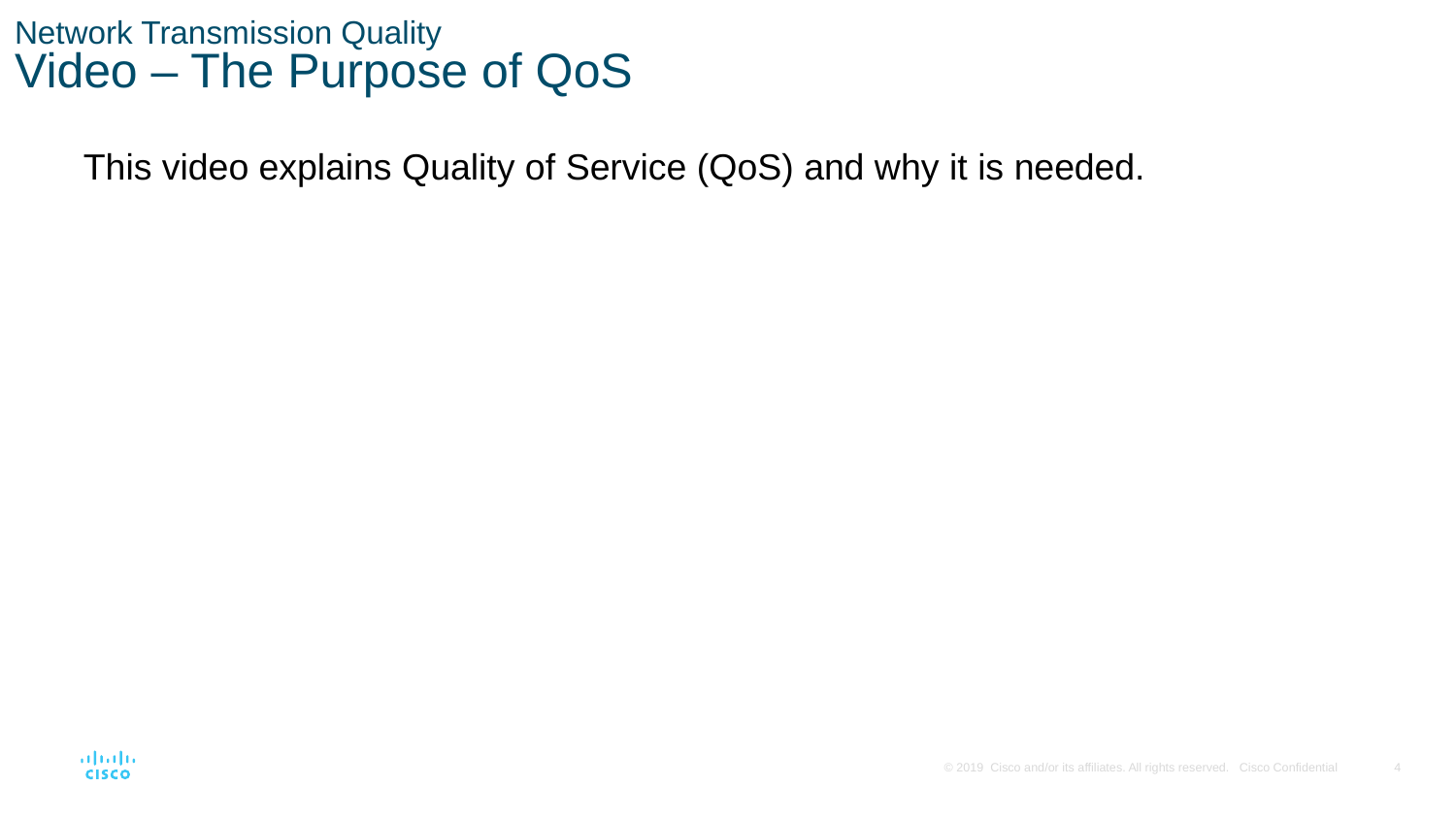

# Network Transmission Quality Video – The Purpose of QoS
This video explains Quality of Service (QoS) and why it is needed.